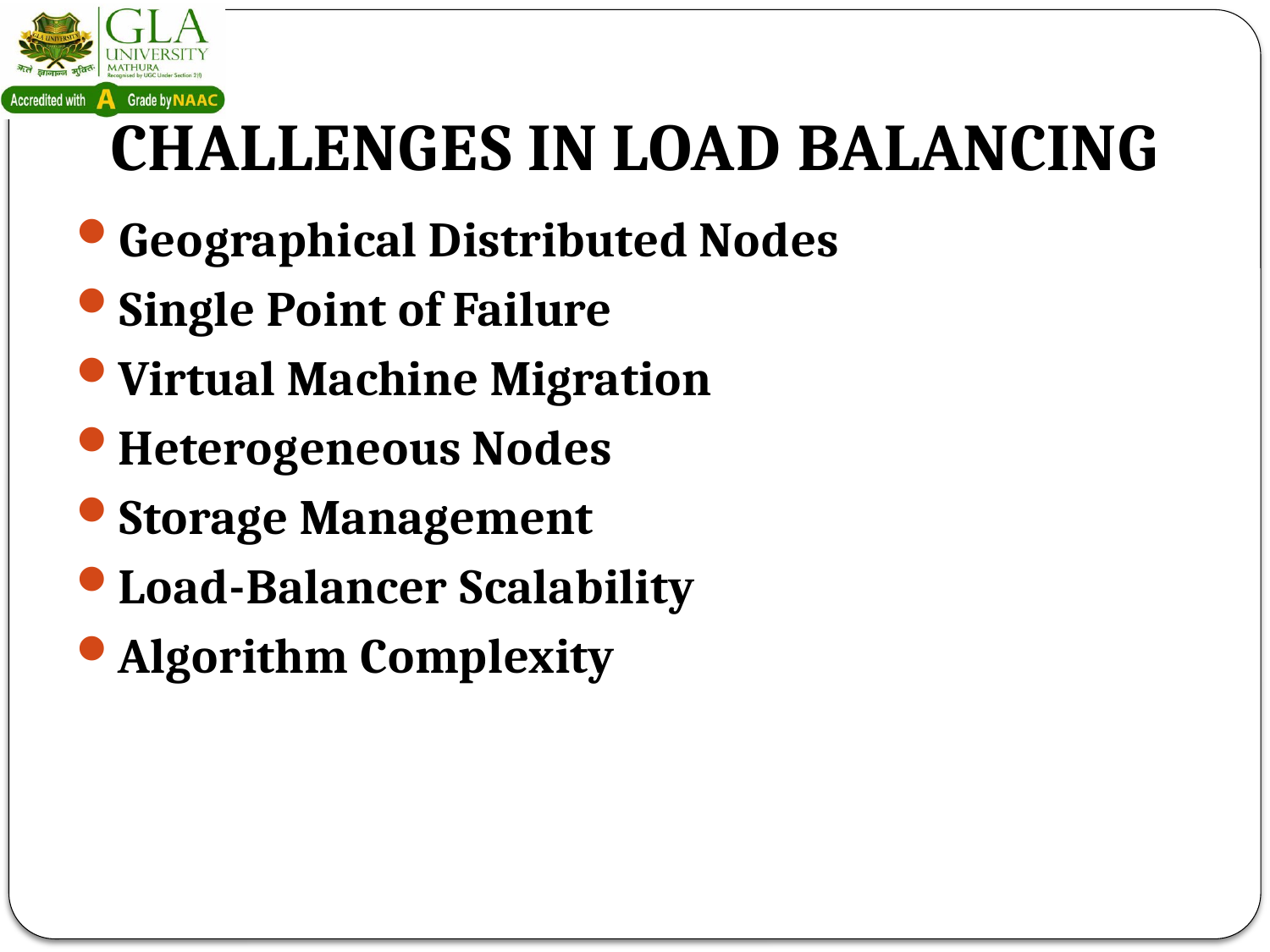

# CHALLENGES IN LOAD BALANCING
Geographical Distributed Nodes
Single Point of Failure
Virtual Machine Migration
Heterogeneous Nodes
Storage Management
Load-Balancer Scalability
Algorithm Complexity